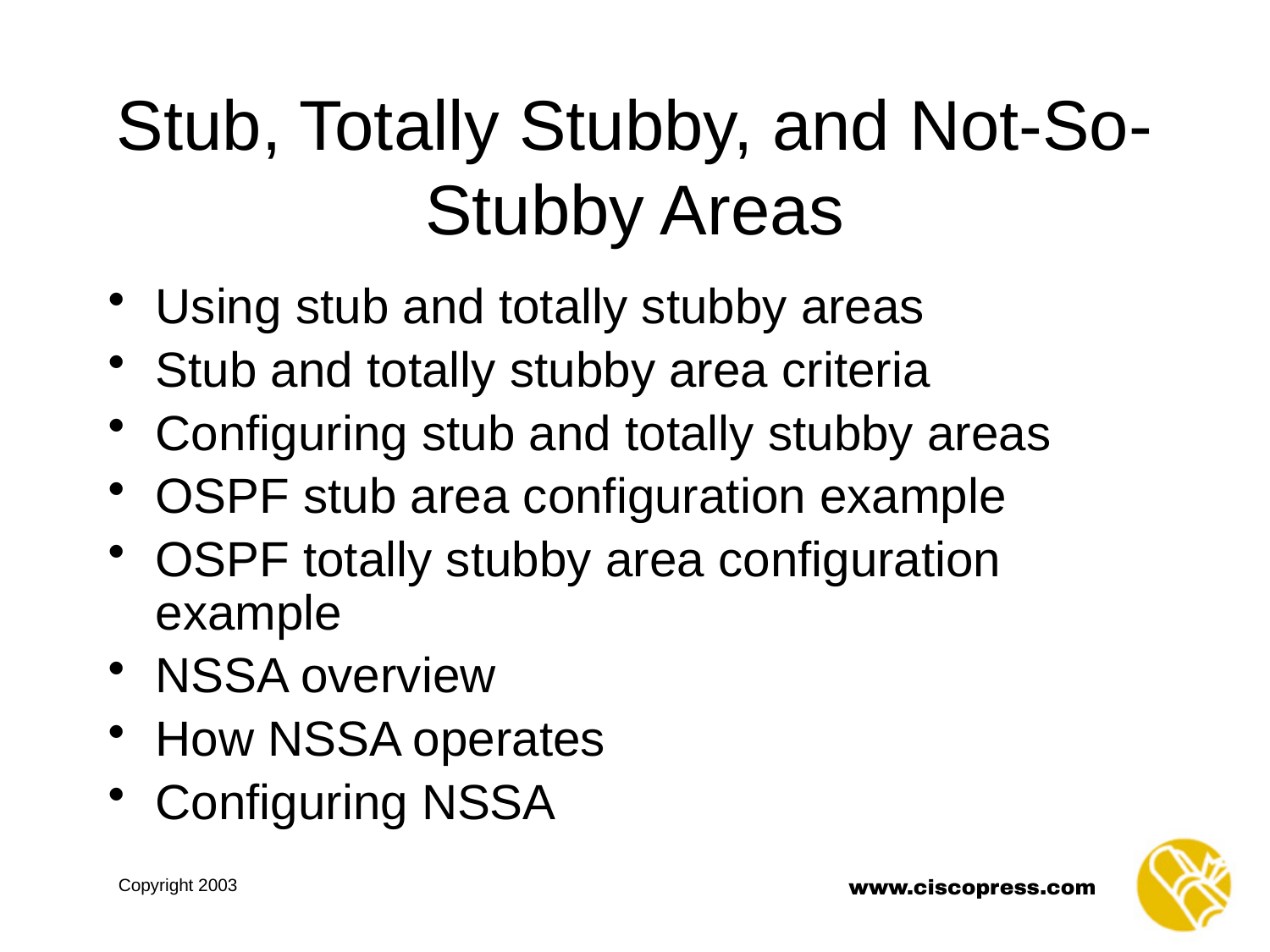

# Stub, Totally Stubby, and Not-So-Stubby Areas
Using stub and totally stubby areas
Stub and totally stubby area criteria
Configuring stub and totally stubby areas
OSPF stub area configuration example
OSPF totally stubby area configuration example
NSSA overview
How NSSA operates
Configuring NSSA